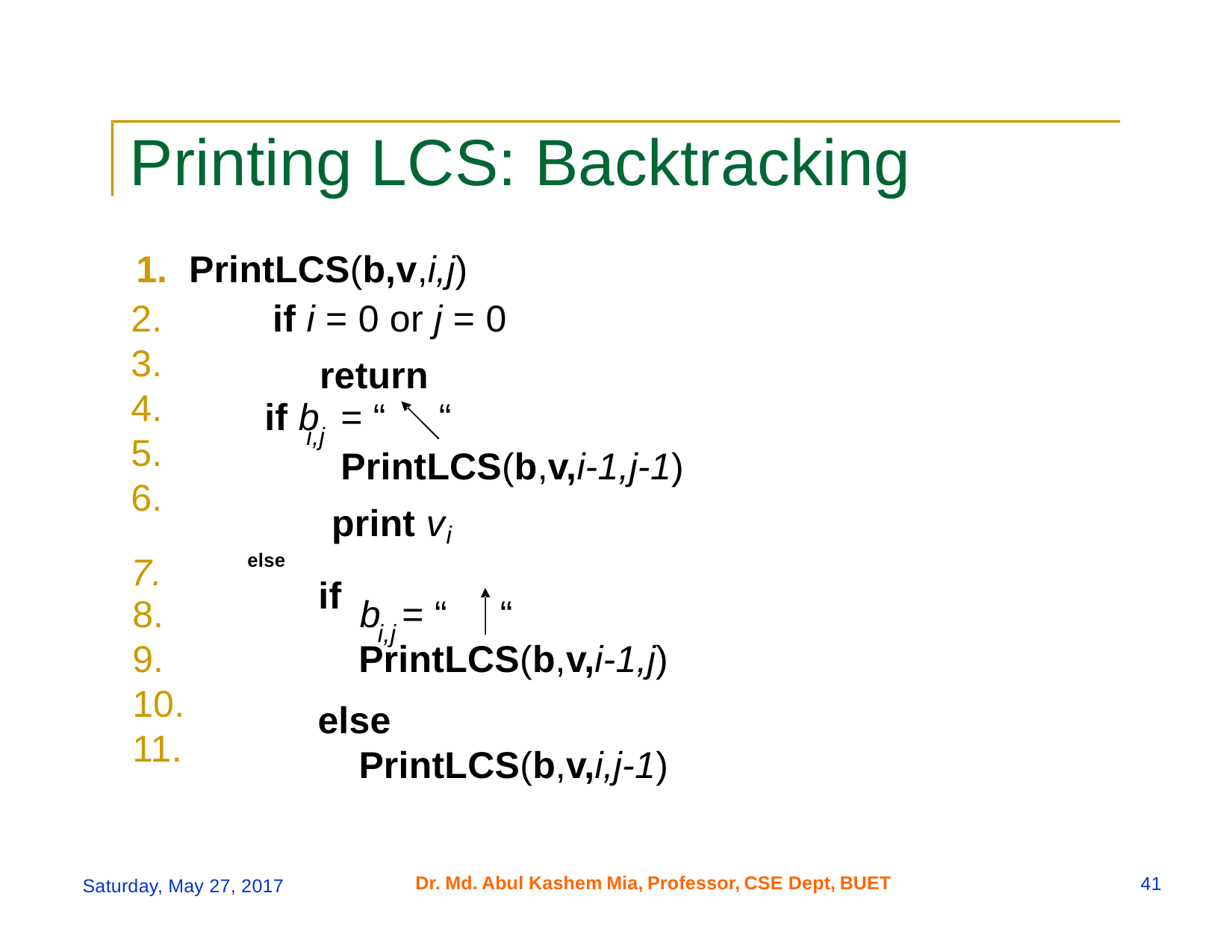

Printing LCS: Backtracking

1.  PrintLCS(b,v,i,j)
2.
3.
4.
5.
6.
if i = 0 or j = 0
return
if b  = “     “

i,j
PrintLCS(b,v,i-1,j-1)
print v
i
7.
else
if

8.
9.
10.
11.
b  = “     “
PrintLCS(b,v,i-1,j)
i,j
else
PrintLCS(b,v,i,j-1)
Dr.
Md.
Abul
Kashem
Mia,
Professor,
CSE Dept,
BUET
41
Saturday, May 27, 2017